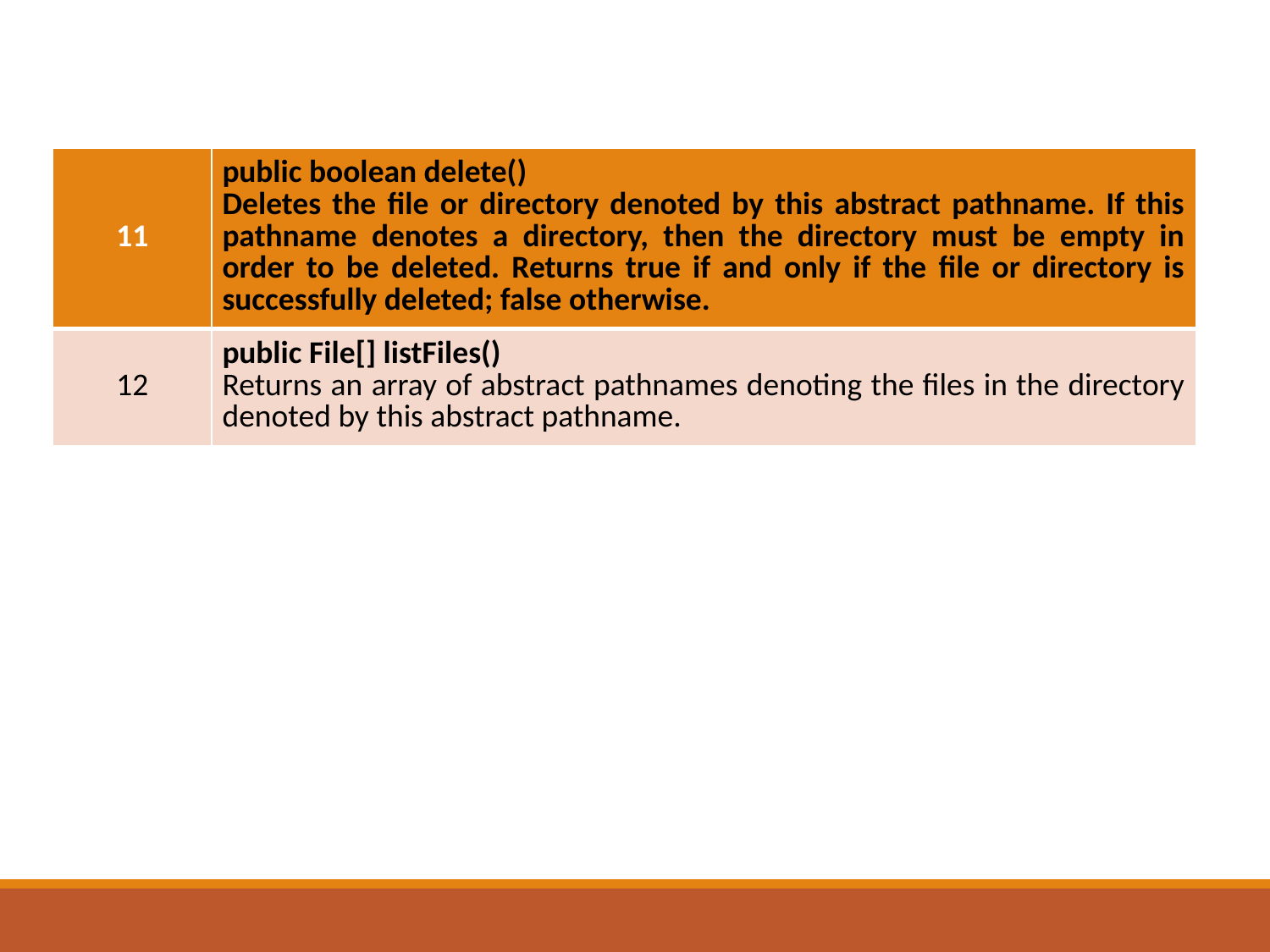

#
| 11 | public boolean delete() Deletes the file or directory denoted by this abstract pathname. If this pathname denotes a directory, then the directory must be empty in order to be deleted. Returns true if and only if the file or directory is successfully deleted; false otherwise. |
| --- | --- |
| 12 | public File[] listFiles() Returns an array of abstract pathnames denoting the files in the directory denoted by this abstract pathname. |